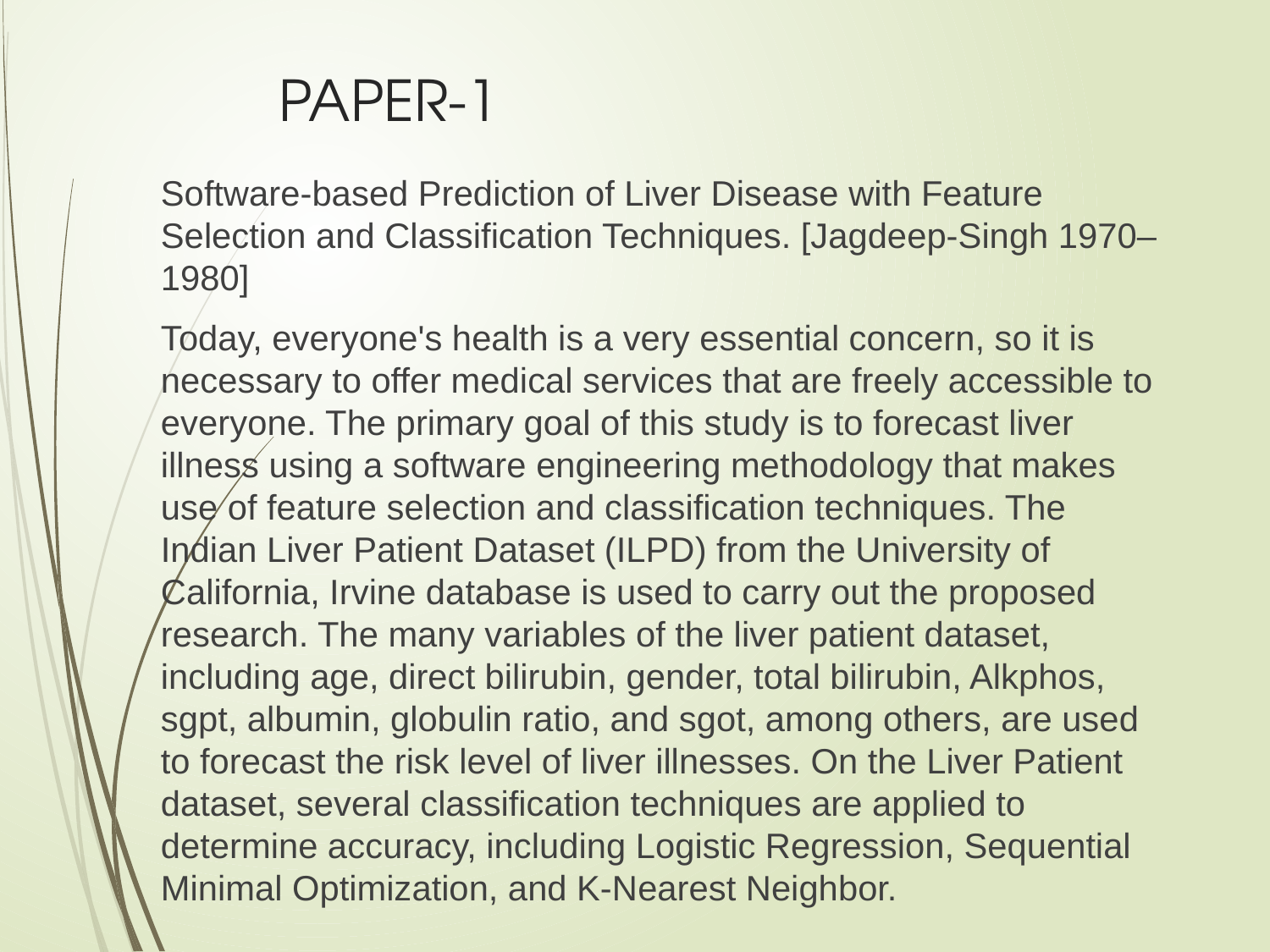

# PAPER-1
Software-based Prediction of Liver Disease with Feature Selection and Classification Techniques. [Jagdeep-Singh 1970–1980]
Today, everyone's health is a very essential concern, so it is necessary to offer medical services that are freely accessible to everyone. The primary goal of this study is to forecast liver illness using a software engineering methodology that makes use of feature selection and classification techniques. The Indian Liver Patient Dataset (ILPD) from the University of California, Irvine database is used to carry out the proposed research. The many variables of the liver patient dataset, including age, direct bilirubin, gender, total bilirubin, Alkphos, sgpt, albumin, globulin ratio, and sgot, among others, are used to forecast the risk level of liver illnesses. On the Liver Patient dataset, several classification techniques are applied to determine accuracy, including Logistic Regression, Sequential Minimal Optimization, and K-Nearest Neighbor.